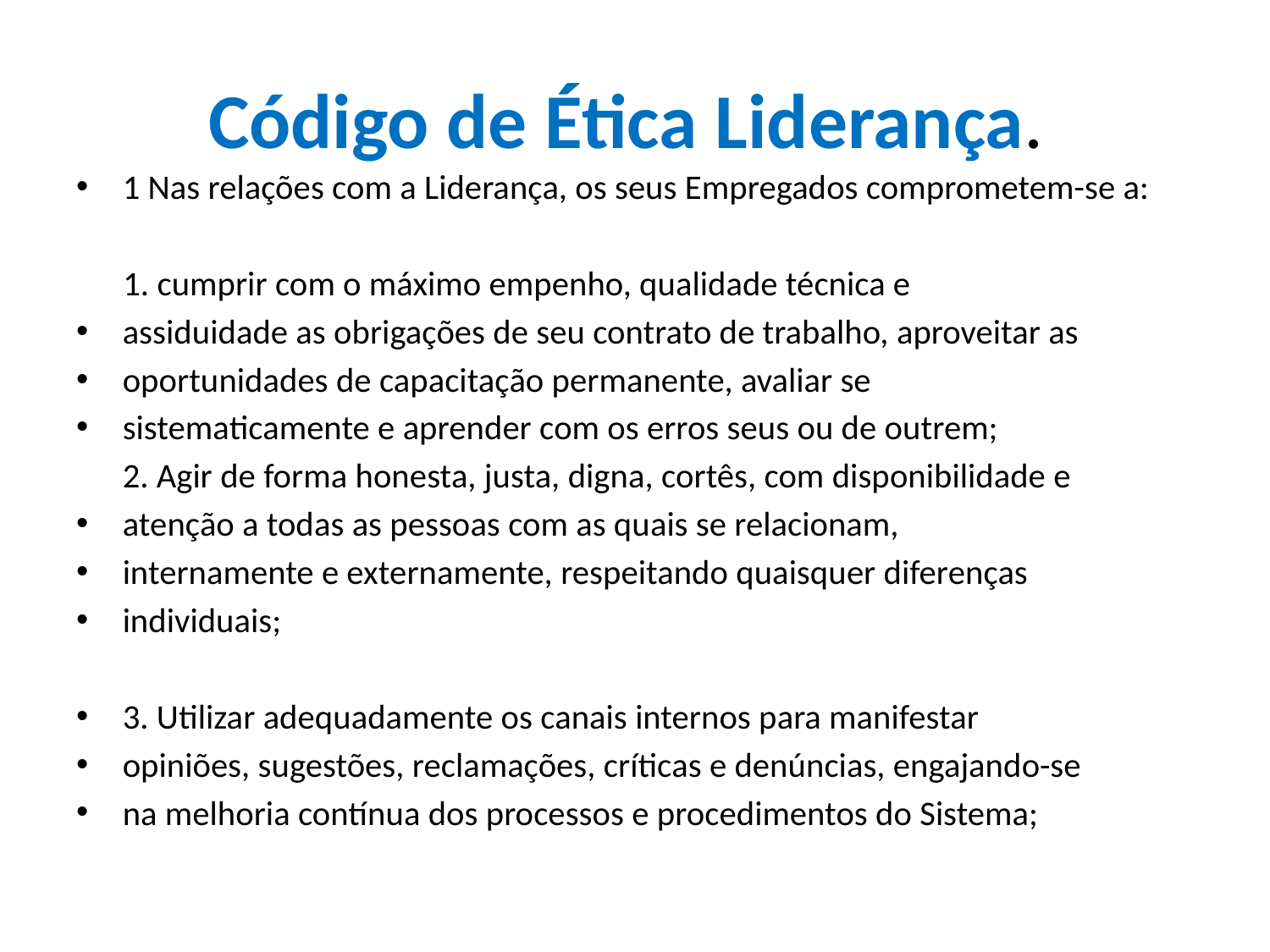

# Código de Ética Liderança.
1 Nas relações com a Liderança, os seus Empregados comprometem-se a:

      1. cumprir com o máximo empenho, qualidade técnica e
assiduidade as obrigações de seu contrato de trabalho, aproveitar as
oportunidades de capacitação permanente, avaliar se
sistematicamente e aprender com os erros seus ou de outrem;
	2. Agir de forma honesta, justa, digna, cortês, com disponibilidade e
atenção a todas as pessoas com as quais se relacionam,
internamente e externamente, respeitando quaisquer diferenças
individuais;

3. Utilizar adequadamente os canais internos para manifestar
opiniões, sugestões, reclamações, críticas e denúncias, engajando-se
na melhoria contínua dos processos e procedimentos do Sistema;